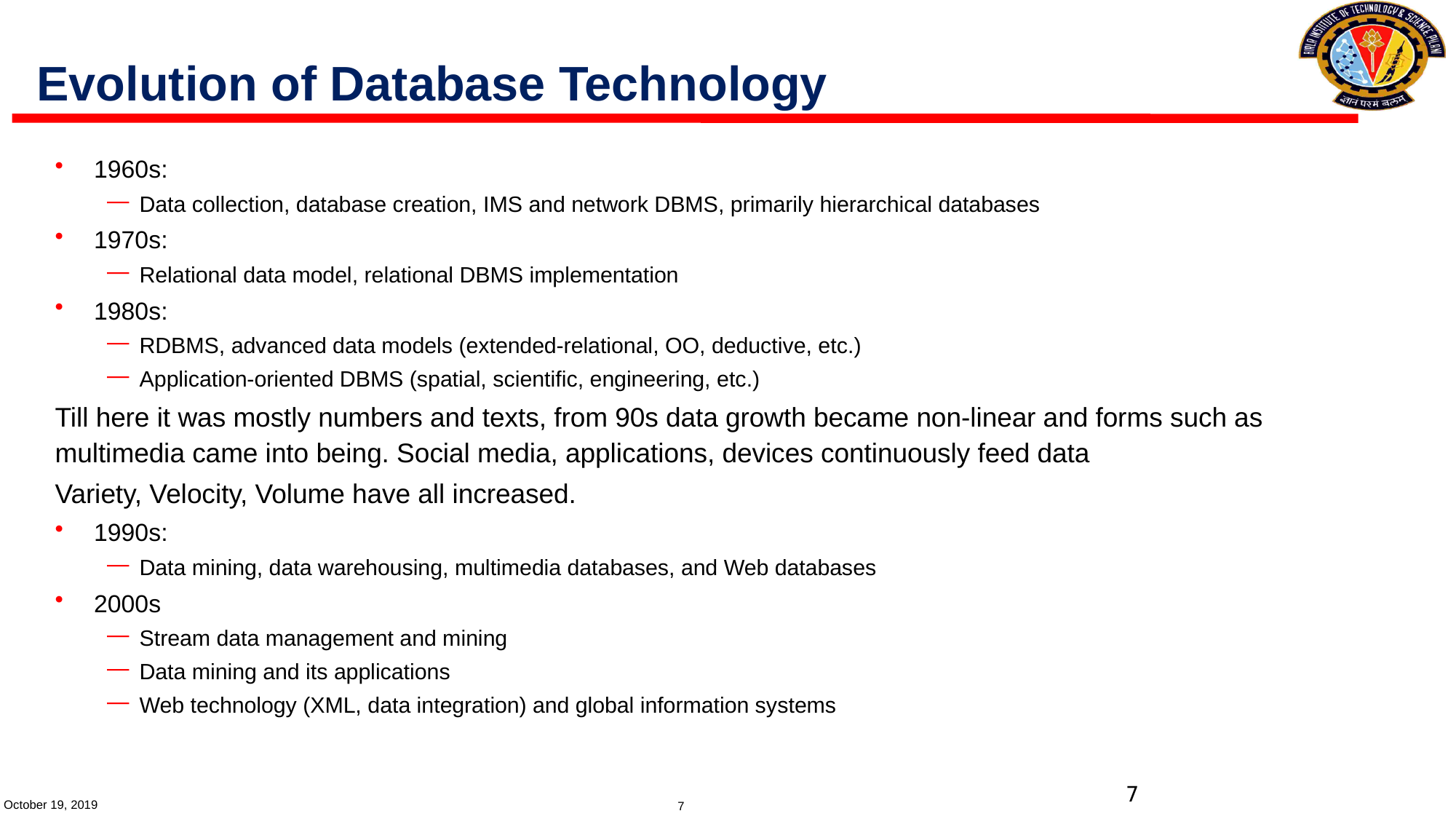

# Evolution of Database Technology
1960s:
Data collection, database creation, IMS and network DBMS, primarily hierarchical databases
1970s:
Relational data model, relational DBMS implementation
1980s:
RDBMS, advanced data models (extended-relational, OO, deductive, etc.)
Application-oriented DBMS (spatial, scientific, engineering, etc.)
Till here it was mostly numbers and texts, from 90s data growth became non-linear and forms such as multimedia came into being. Social media, applications, devices continuously feed data
Variety, Velocity, Volume have all increased.
1990s:
Data mining, data warehousing, multimedia databases, and Web databases
2000s
Stream data management and mining
Data mining and its applications
Web technology (XML, data integration) and global information systems
7